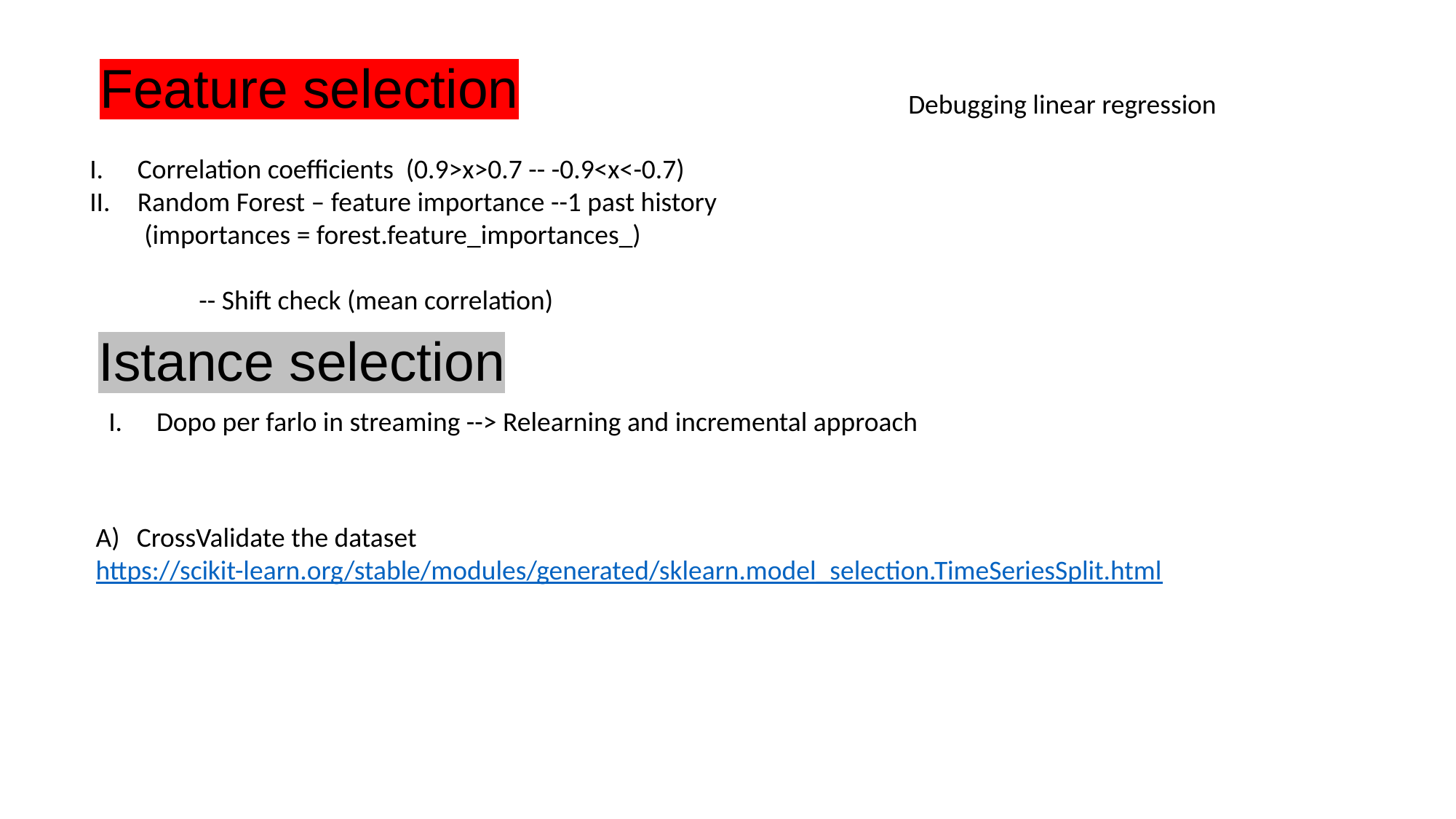

Feature selection
Debugging linear regression
Correlation coefficients  (0.9>x>0.7 -- -0.9<x<-0.7)
Random Forest – feature importance --1 past history
(importances = forest.feature_importances_)

-- Shift check (mean correlation)

Istance selection
Dopo per farlo in streaming --> Relearning and incremental approach

CrossValidate the dataset
https://scikit-learn.org/stable/modules/generated/sklearn.model_selection.TimeSeriesSplit.html